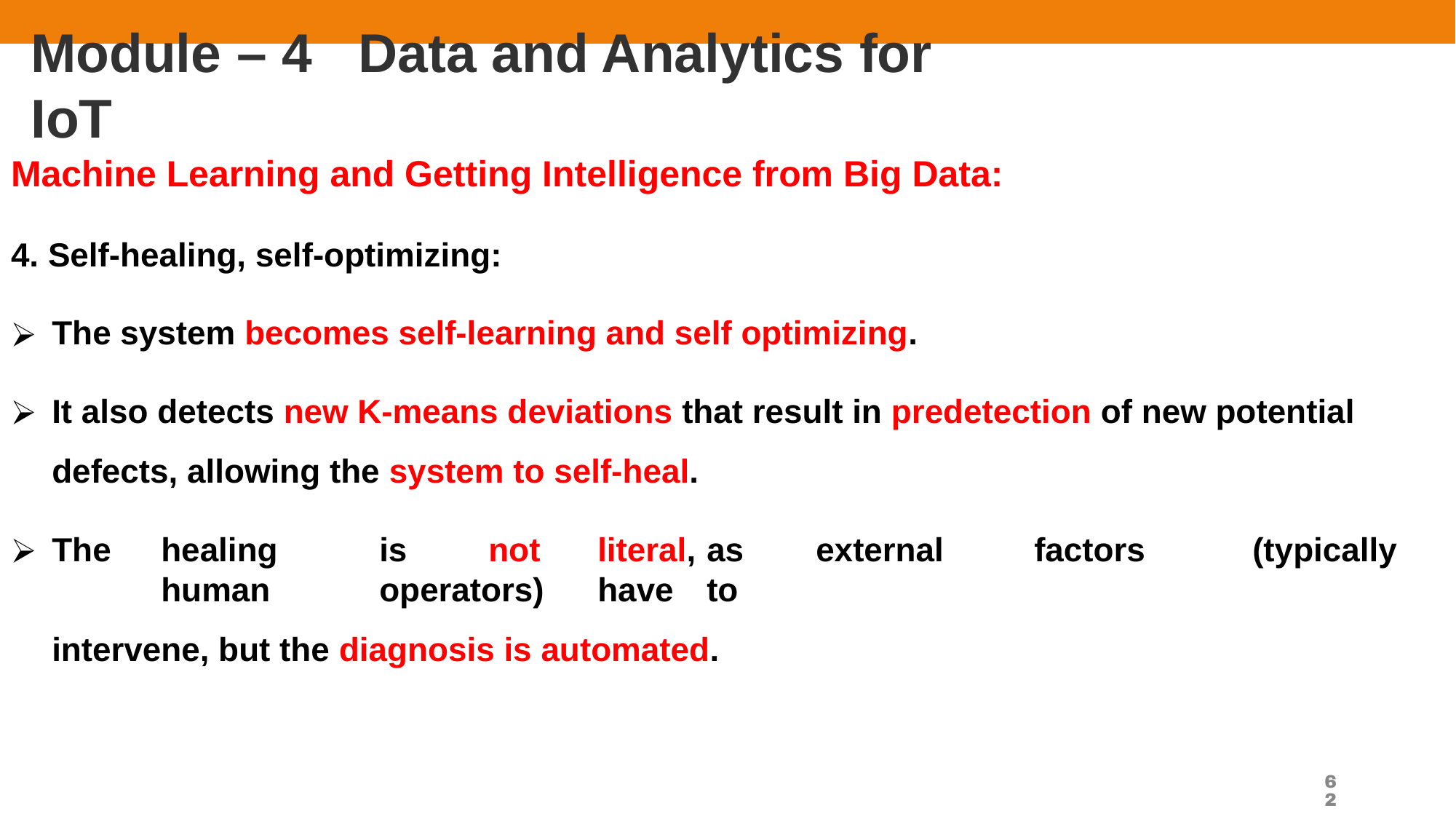

# Module – 4	Data and Analytics for IoT
Machine Learning and Getting Intelligence from Big Data:
4. Self-healing, self-optimizing:
The system becomes self-learning and self optimizing.
It also detects new K-means deviations that result in predetection of new potential  defects, allowing the system to self-heal.
The	healing	is	not	literal,	as	external	factors	(typically	human	operators)	have	to
intervene, but the diagnosis is automated.
62